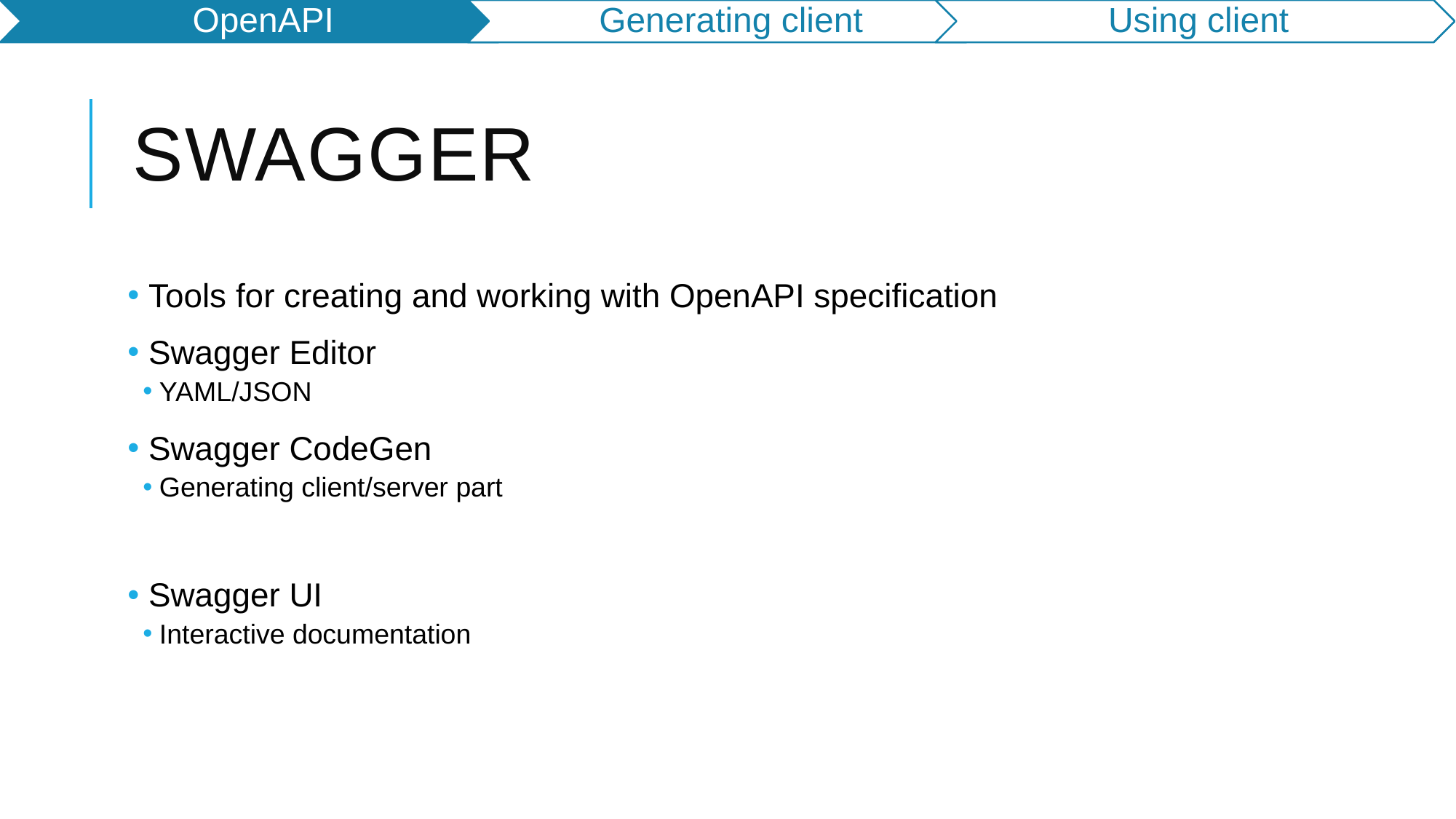

OpenAPI
Generating client
Using client
# Swagger
 Tools for creating and working with OpenAPI specification
 Swagger Editor
YAML/JSON
 Swagger CodeGen
Generating client/server part

 Swagger UI
Interactive documentation